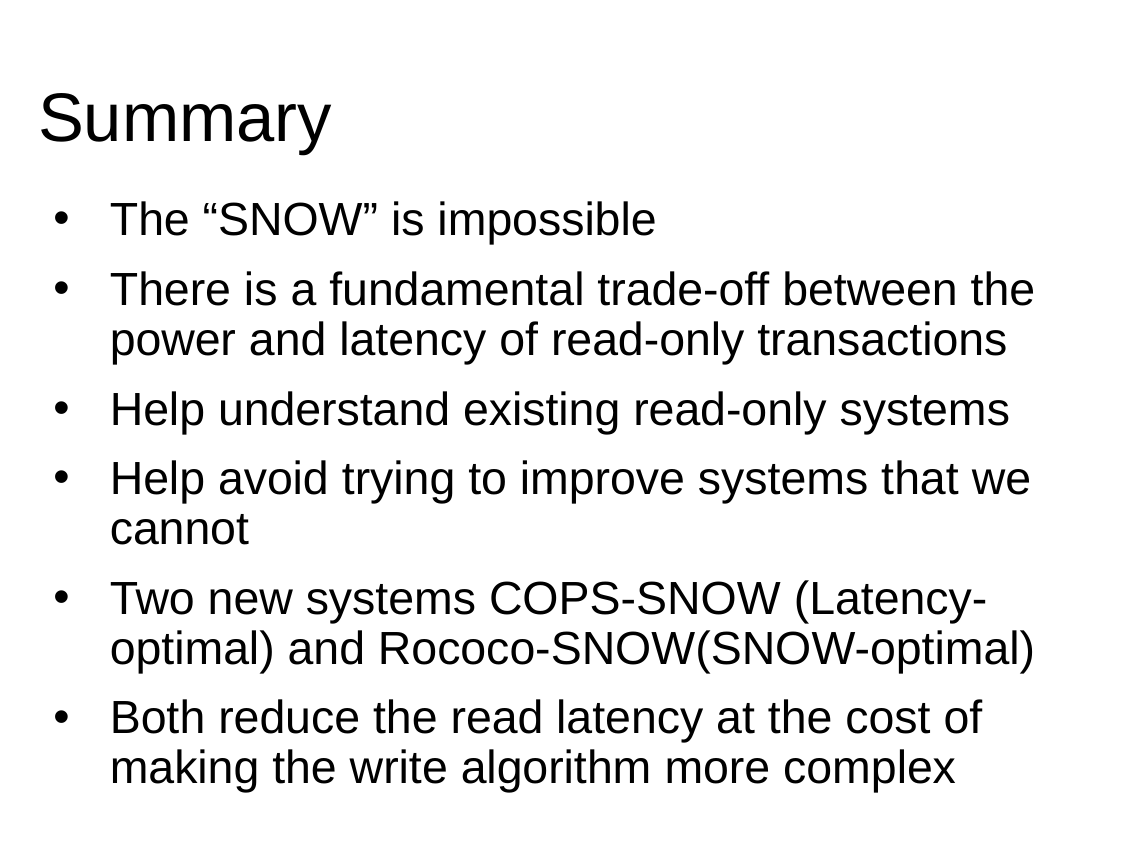

# Summary
The “SNOW” is impossible
There is a fundamental trade-off between the power and latency of read-only transactions
Help understand existing read-only systems
Help avoid trying to improve systems that we cannot
Two new systems COPS-SNOW (Latency-optimal) and Rococo-SNOW(SNOW-optimal)
Both reduce the read latency at the cost of making the write algorithm more complex